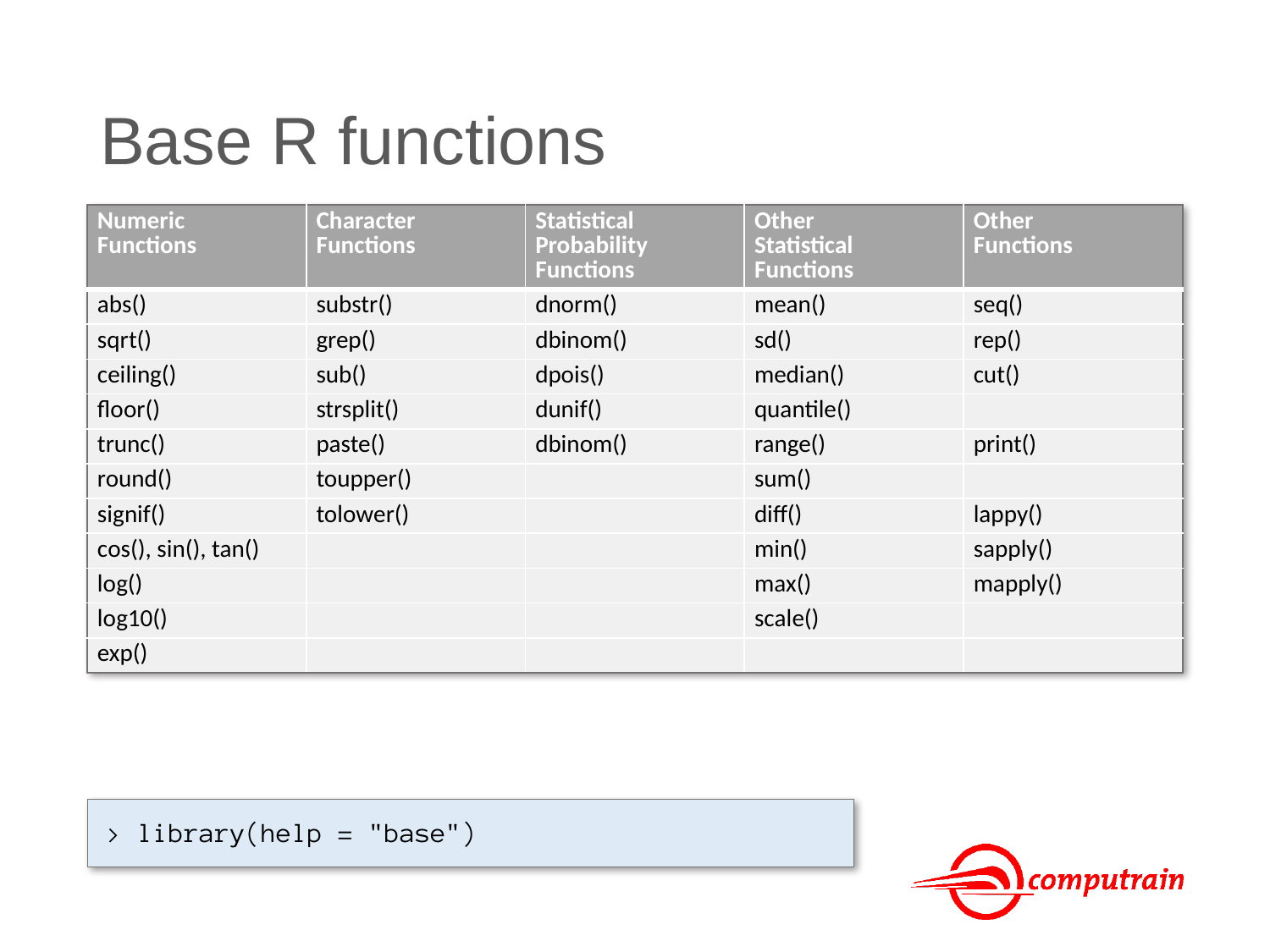

# Base R functions
| Numeric Functions | Character Functions | Statistical Probability Functions | Other Statistical Functions | Other Functions |
| --- | --- | --- | --- | --- |
| abs() | substr() | dnorm() | mean() | seq() |
| sqrt() | grep() | dbinom() | sd() | rep() |
| ceiling() | sub() | dpois() | median() | cut() |
| floor() | strsplit() | dunif() | quantile() |  |
| trunc() | paste() | dbinom() | range() | print() |
| round() | toupper() |  | sum() |  |
| signif() | tolower() |  | diff() | lappy() |
| cos(), sin(), tan() |  |  | min() | sapply() |
| log() |  |  | max() | mapply() |
| log10() |  |  | scale() |  |
| exp() |  |  |  |  |
> library(help = "base")